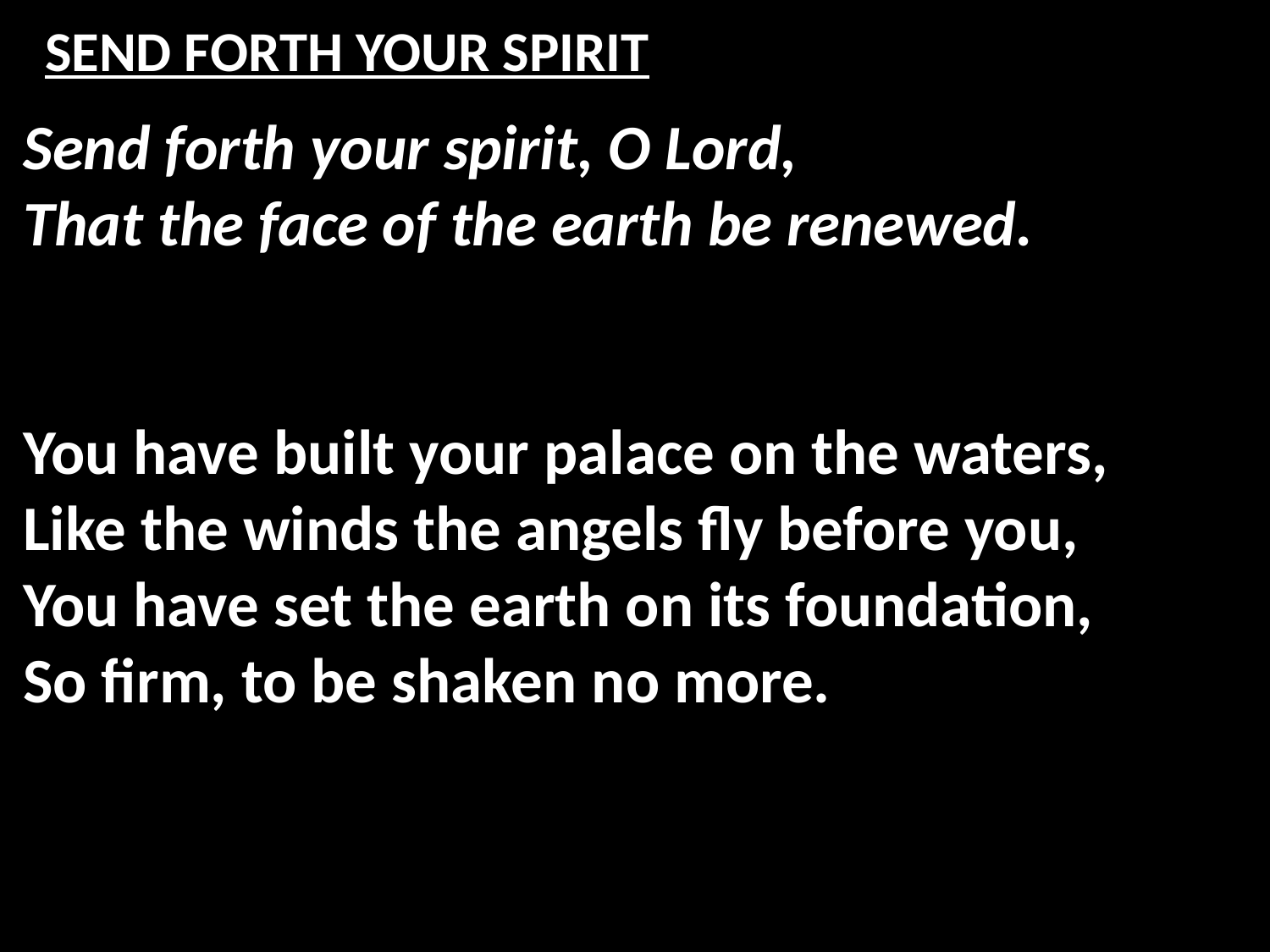

# SEND FORTH YOUR SPIRIT
Send forth your spirit, O Lord,
That the face of the earth be renewed.

You have built your palace on the waters,
Like the winds the angels fly before you,
You have set the earth on its foundation,
So firm, to be shaken no more.